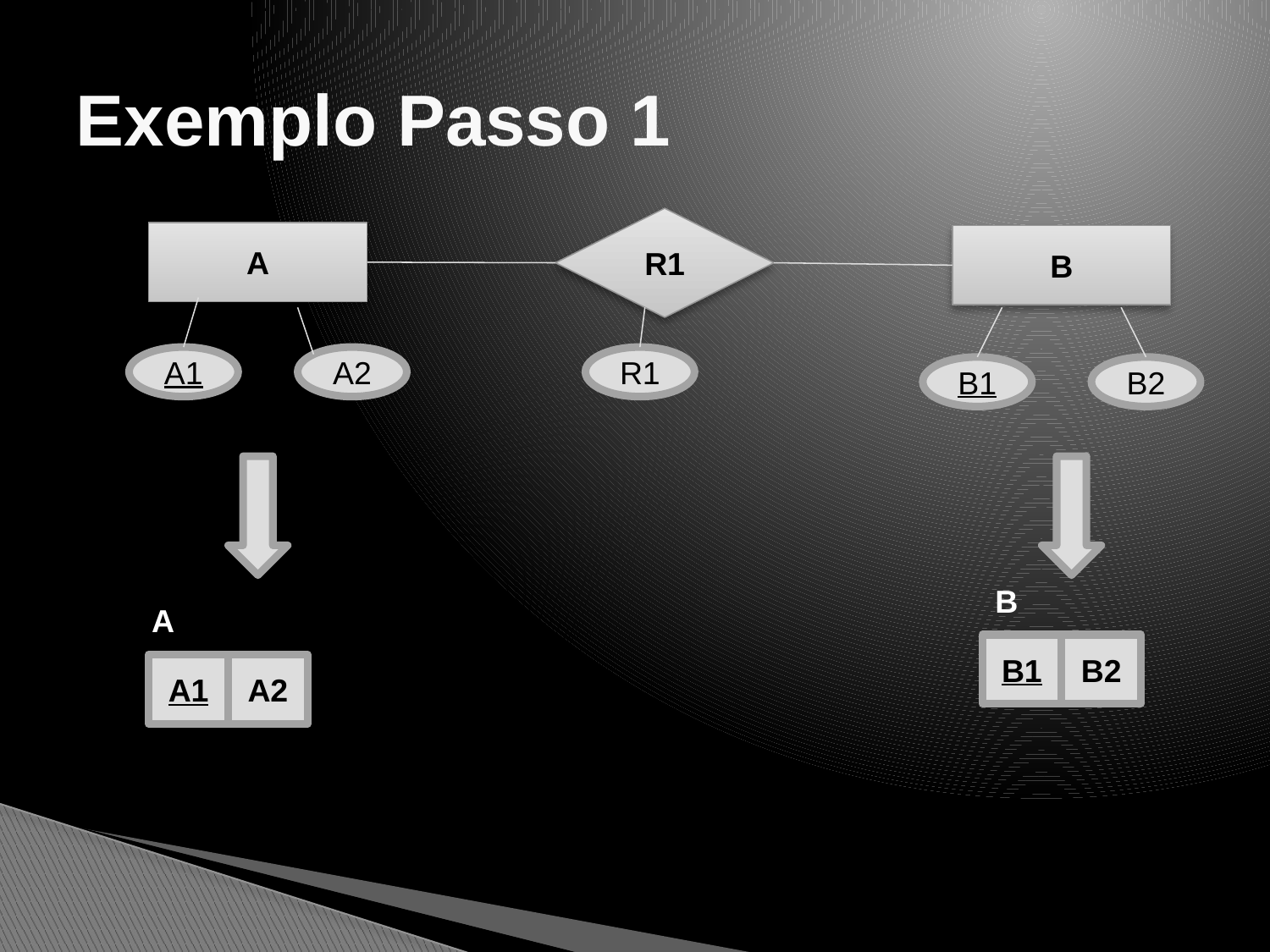

# Exemplo Passo 1
R1
A
B
A1
A2
R1
B1
B2

B
A
B1
B2
A1
A2